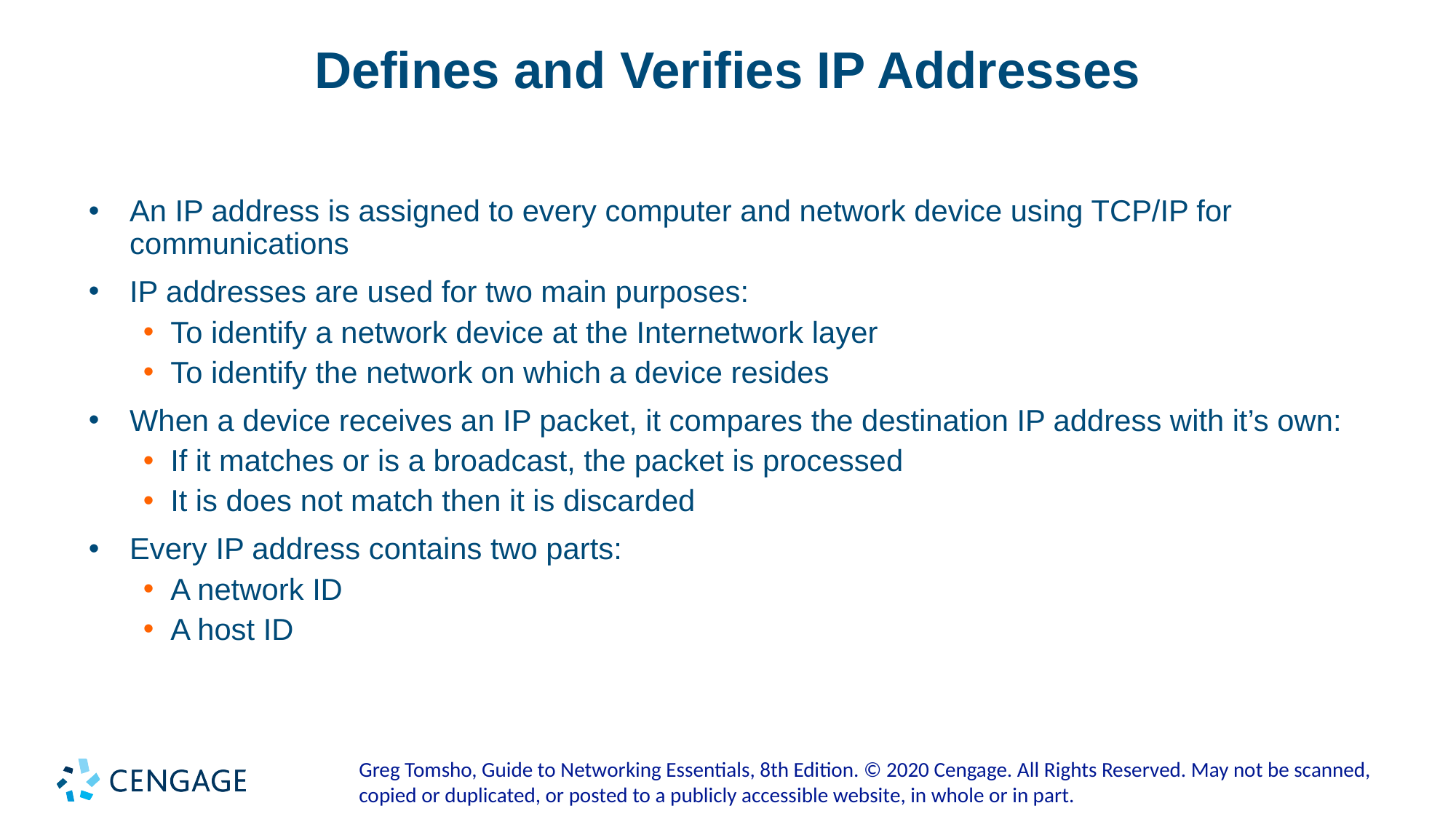

# Defines and Verifies IP Addresses
An IP address is assigned to every computer and network device using TCP/IP for communications
IP addresses are used for two main purposes:
To identify a network device at the Internetwork layer
To identify the network on which a device resides
When a device receives an IP packet, it compares the destination IP address with it’s own:
If it matches or is a broadcast, the packet is processed
It is does not match then it is discarded
Every IP address contains two parts:
A network ID
A host ID